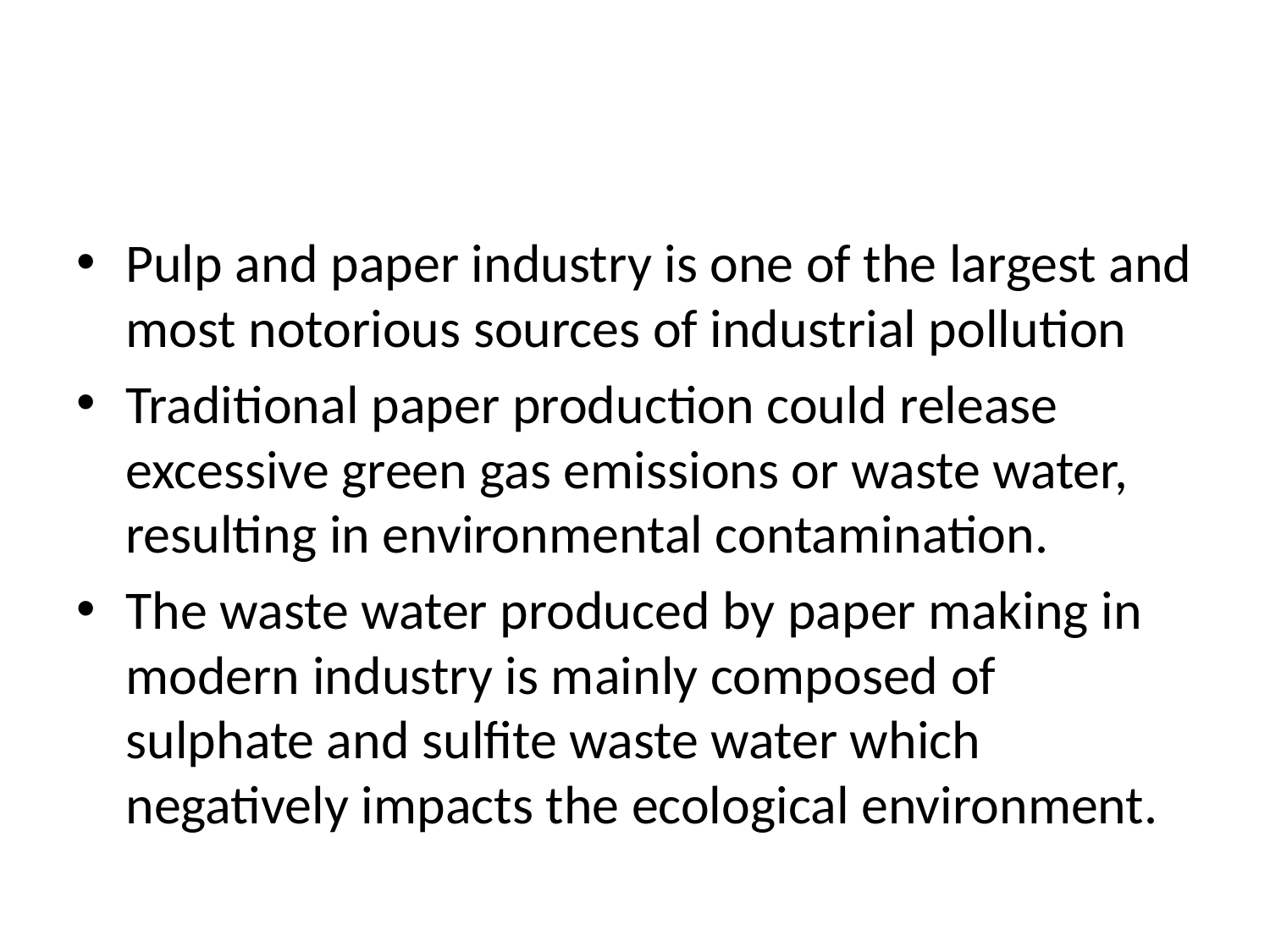

#
Pulp and paper industry is one of the largest and most notorious sources of industrial pollution
Traditional paper production could release excessive green gas emissions or waste water, resulting in environmental contamination.
The waste water produced by paper making in modern industry is mainly composed of sulphate and sulfite waste water which negatively impacts the ecological environment.